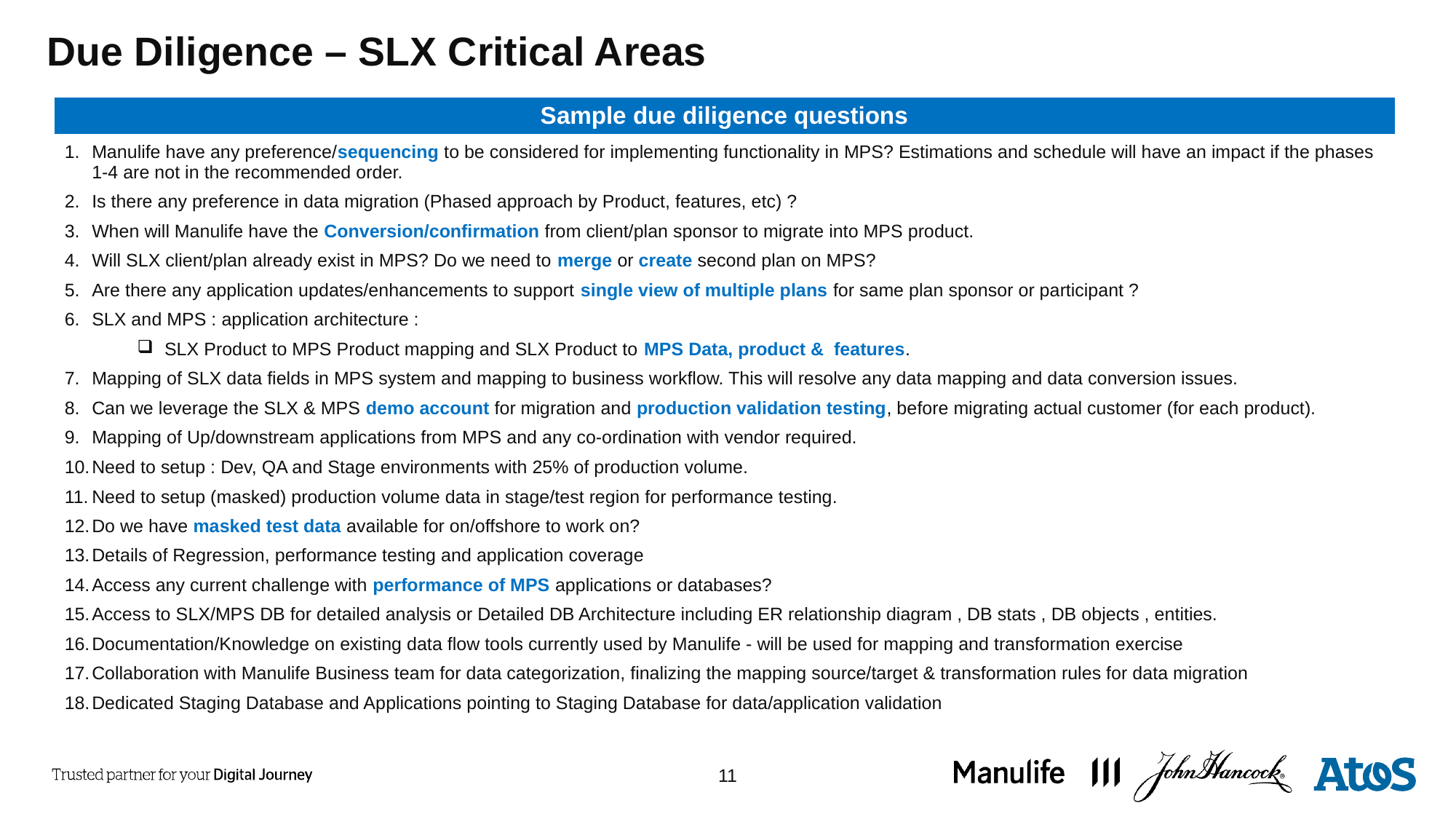

# Due Diligence – SLX Critical Areas
| Sample due diligence questions |
| --- |
| Manulife have any preference/sequencing to be considered for implementing functionality in MPS? Estimations and schedule will have an impact if the phases 1-4 are not in the recommended order. Is there any preference in data migration (Phased approach by Product, features, etc) ? When will Manulife have the Conversion/confirmation from client/plan sponsor to migrate into MPS product.  Will SLX client/plan already exist in MPS? Do we need to merge or create second plan on MPS?  Are there any application updates/enhancements to support single view of multiple plans for same plan sponsor or participant ? SLX and MPS : application architecture : SLX Product to MPS Product mapping and SLX Product to MPS Data, product &  features. Mapping of SLX data fields in MPS system and mapping to business workflow. This will resolve any data mapping and data conversion issues. Can we leverage the SLX & MPS demo account for migration and production validation testing, before migrating actual customer (for each product). Mapping of Up/downstream applications from MPS and any co-ordination with vendor required.  Need to setup : Dev, QA and Stage environments with 25% of production volume. Need to setup (masked) production volume data in stage/test region for performance testing. Do we have masked test data available for on/offshore to work on?  Details of Regression, performance testing and application coverage Access any current challenge with performance of MPS applications or databases?  Access to SLX/MPS DB for detailed analysis or Detailed DB Architecture including ER relationship diagram , DB stats , DB objects , entities. Documentation/Knowledge on existing data flow tools currently used by Manulife - will be used for mapping and transformation exercise Collaboration with Manulife Business team for data categorization, finalizing the mapping source/target & transformation rules for data migration Dedicated Staging Database and Applications pointing to Staging Database for data/application validation |